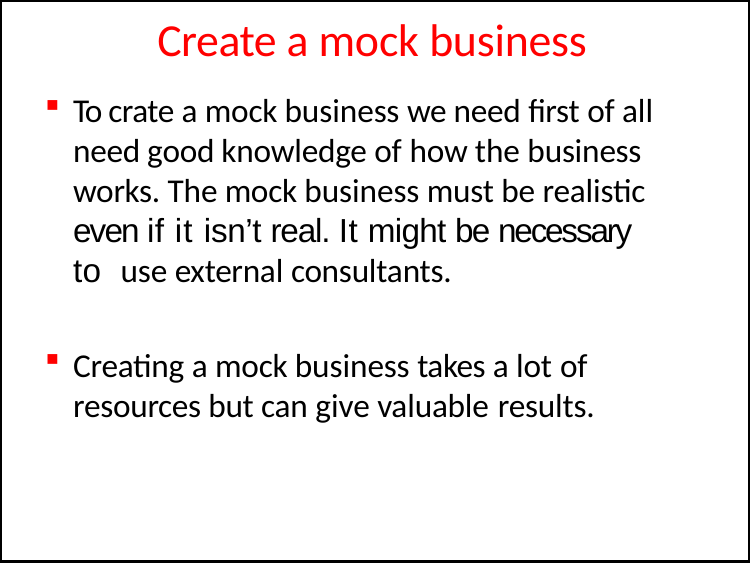

# Create a mock business
To crate a mock business we need first of all  need good knowledge of how the business  works. The mock business must be realistic  even if it isn’t real. It might be necessary to  use external consultants.

Creating a mock business takes a lot of  resources but can give valuable results.